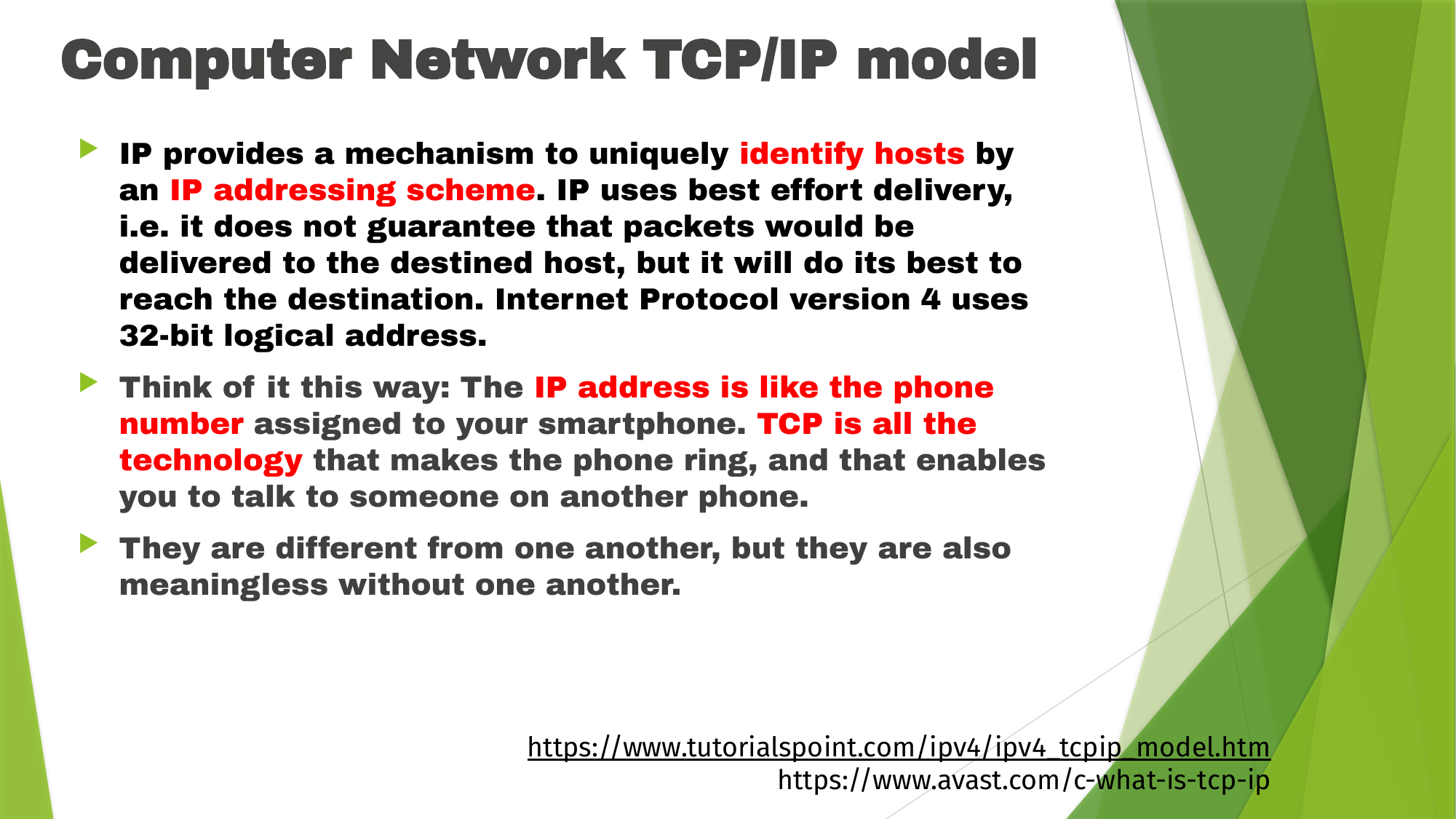

# Computer Network TCP/IP model
IP provides a mechanism to uniquely identify hosts by an IP addressing scheme. IP uses best effort delivery, i.e. it does not guarantee that packets would be delivered to the destined host, but it will do its best to reach the destination. Internet Protocol version 4 uses 32-bit logical address.
Think of it this way: The IP address is like the phone number assigned to your smartphone. TCP is all the technology that makes the phone ring, and that enables you to talk to someone on another phone.
They are different from one another, but they are also meaningless without one another.
https://www.tutorialspoint.com/ipv4/ipv4_tcpip_model.htm
https://www.avast.com/c-what-is-tcp-ip